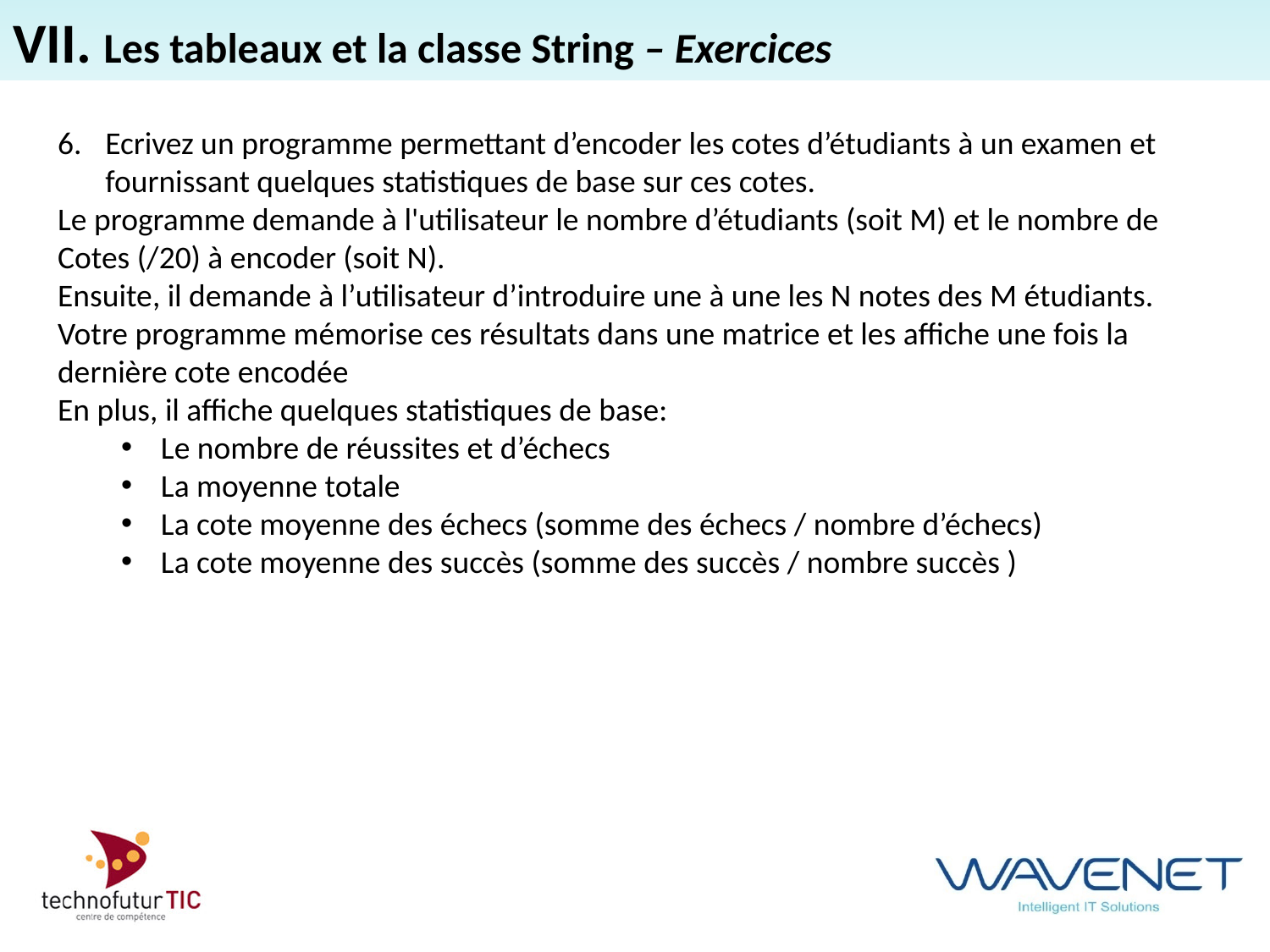

VII. Les tableaux et la classe String – Exercices
Ecrivez un programme permettant d’encoder les cotes d’étudiants à un examen et fournissant quelques statistiques de base sur ces cotes.
Le programme demande à l'utilisateur le nombre d’étudiants (soit M) et le nombre de
Cotes (/20) à encoder (soit N).
Ensuite, il demande à l’utilisateur d’introduire une à une les N notes des M étudiants.
Votre programme mémorise ces résultats dans une matrice et les affiche une fois la
dernière cote encodée
En plus, il affiche quelques statistiques de base:
Le nombre de réussites et d’échecs
La moyenne totale
La cote moyenne des échecs (somme des échecs / nombre d’échecs)
La cote moyenne des succès (somme des succès / nombre succès )